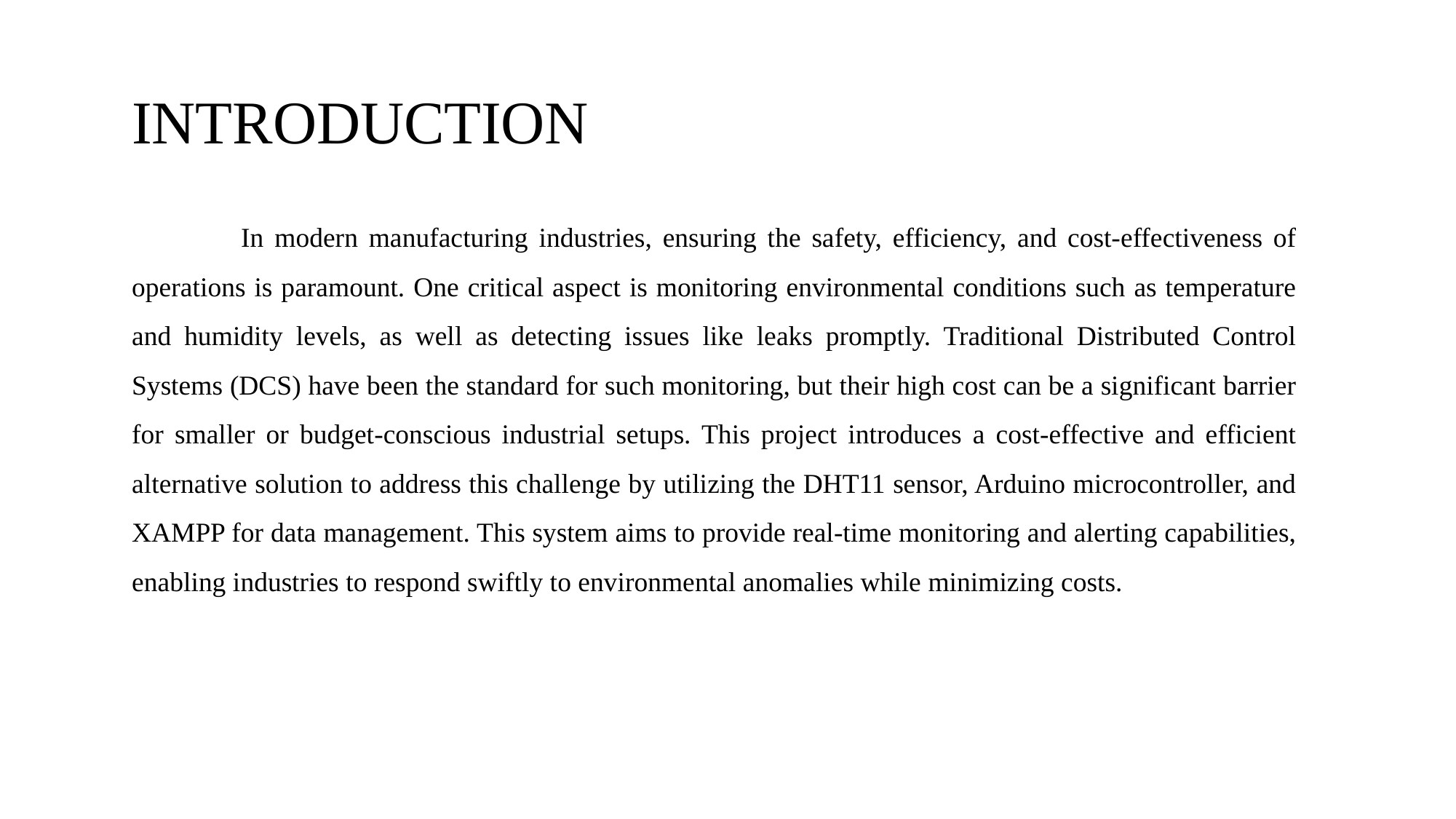

# INTRODUCTION
	In modern manufacturing industries, ensuring the safety, efficiency, and cost-effectiveness of operations is paramount. One critical aspect is monitoring environmental conditions such as temperature and humidity levels, as well as detecting issues like leaks promptly. Traditional Distributed Control Systems (DCS) have been the standard for such monitoring, but their high cost can be a significant barrier for smaller or budget-conscious industrial setups. This project introduces a cost-effective and efficient alternative solution to address this challenge by utilizing the DHT11 sensor, Arduino microcontroller, and XAMPP for data management. This system aims to provide real-time monitoring and alerting capabilities, enabling industries to respond swiftly to environmental anomalies while minimizing costs.